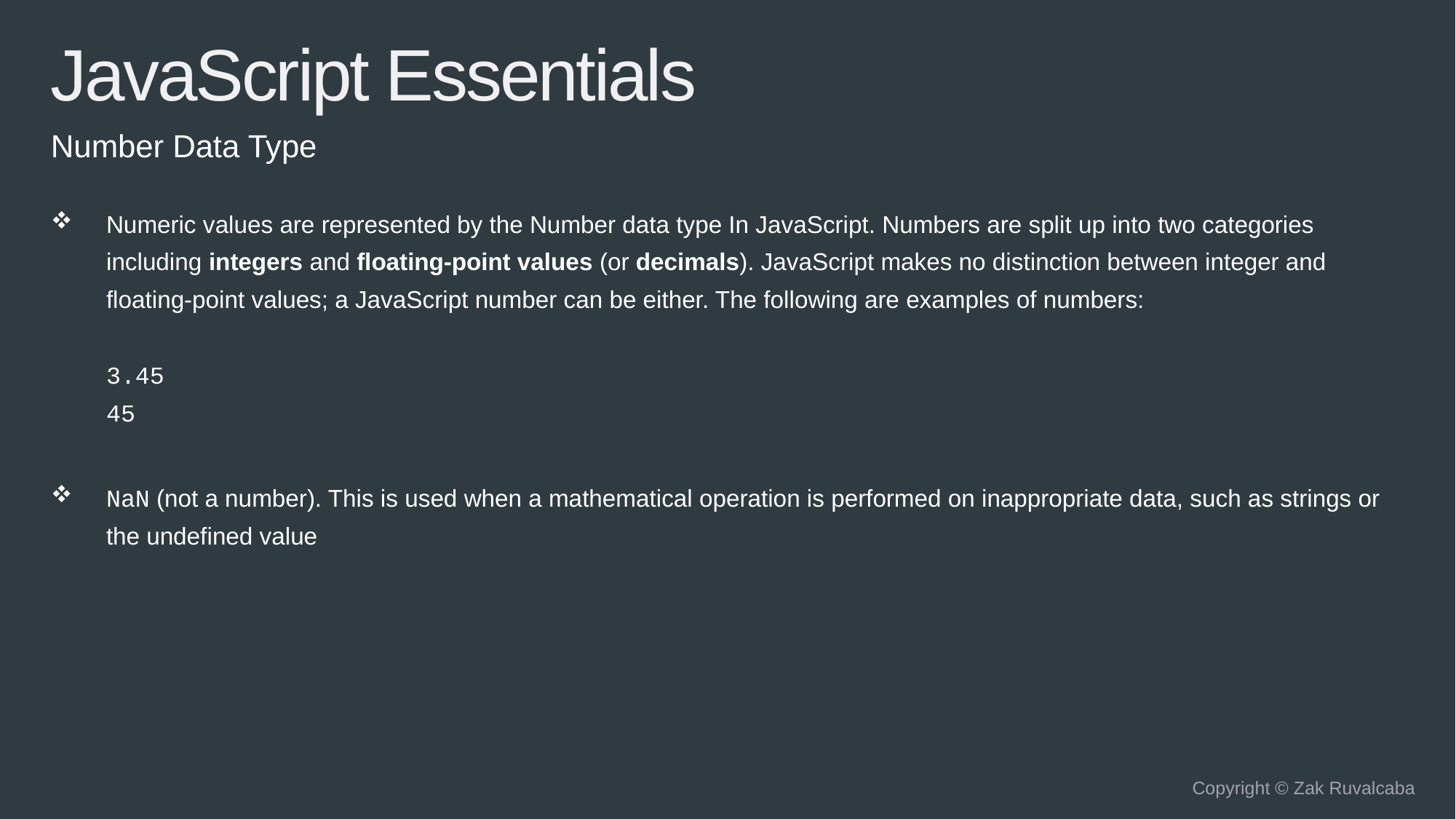

# JavaScript Essentials
Number Data Type
Numeric values are represented by the Number data type In JavaScript. Numbers are split up into two categories including integers and floating-point values (or decimals). JavaScript makes no distinction between integer and floating-point values; a JavaScript number can be either. The following are examples of numbers:
3.45
45

NaN (not a number). This is used when a mathematical operation is performed on inappropriate data, such as strings or the undefined value